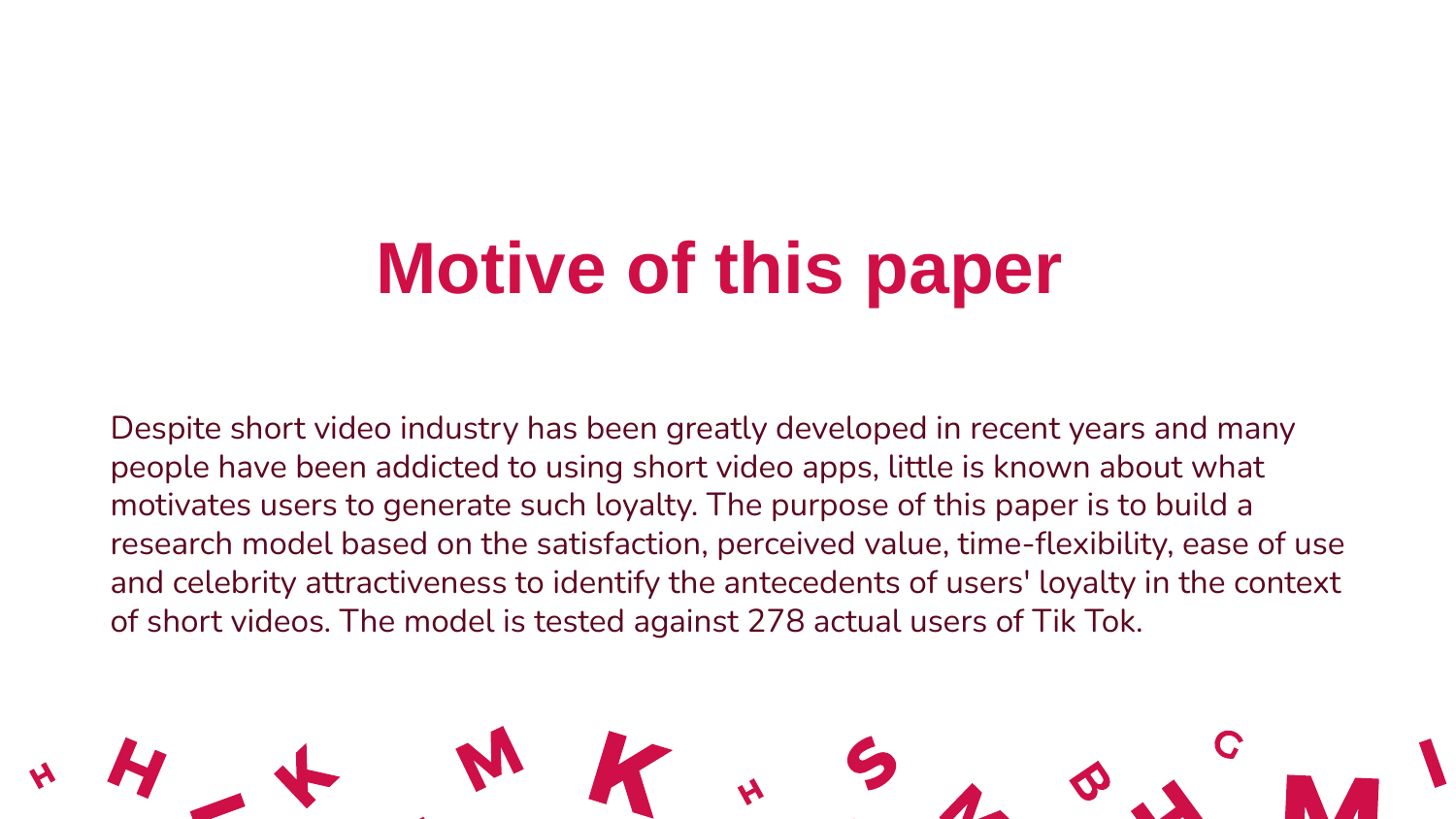

Motive of this paper
Despite short video industry has been greatly developed in recent years and many people have been addicted to using short video apps, little is known about what motivates users to generate such loyalty. The purpose of this paper is to build a research model based on the satisfaction, perceived value, time-flexibility, ease of use and celebrity attractiveness to identify the antecedents of users' loyalty in the context of short videos. The model is tested against 278 actual users of Tik Tok.